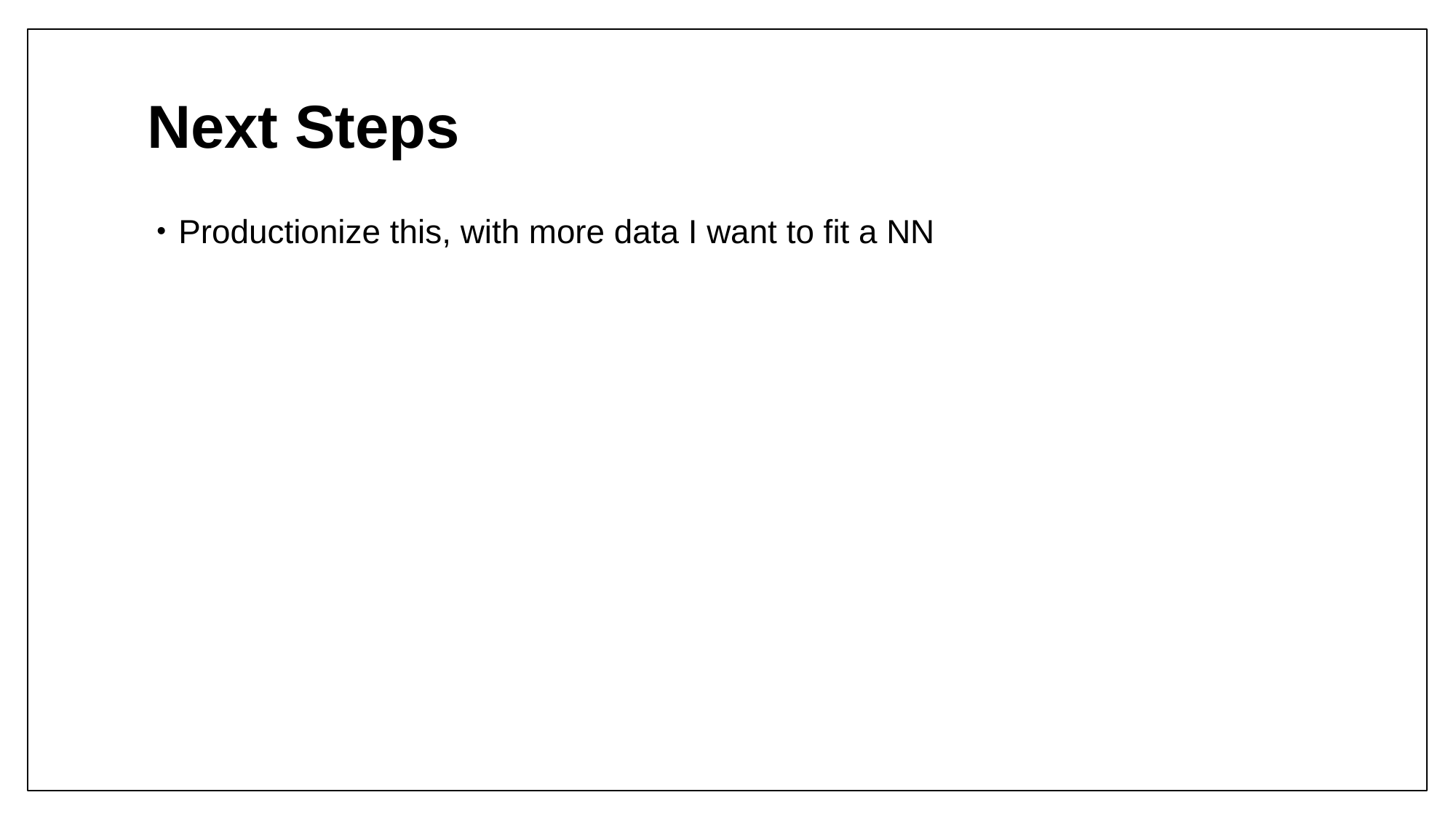

# Next Steps
Productionize this, with more data I want to fit a NN